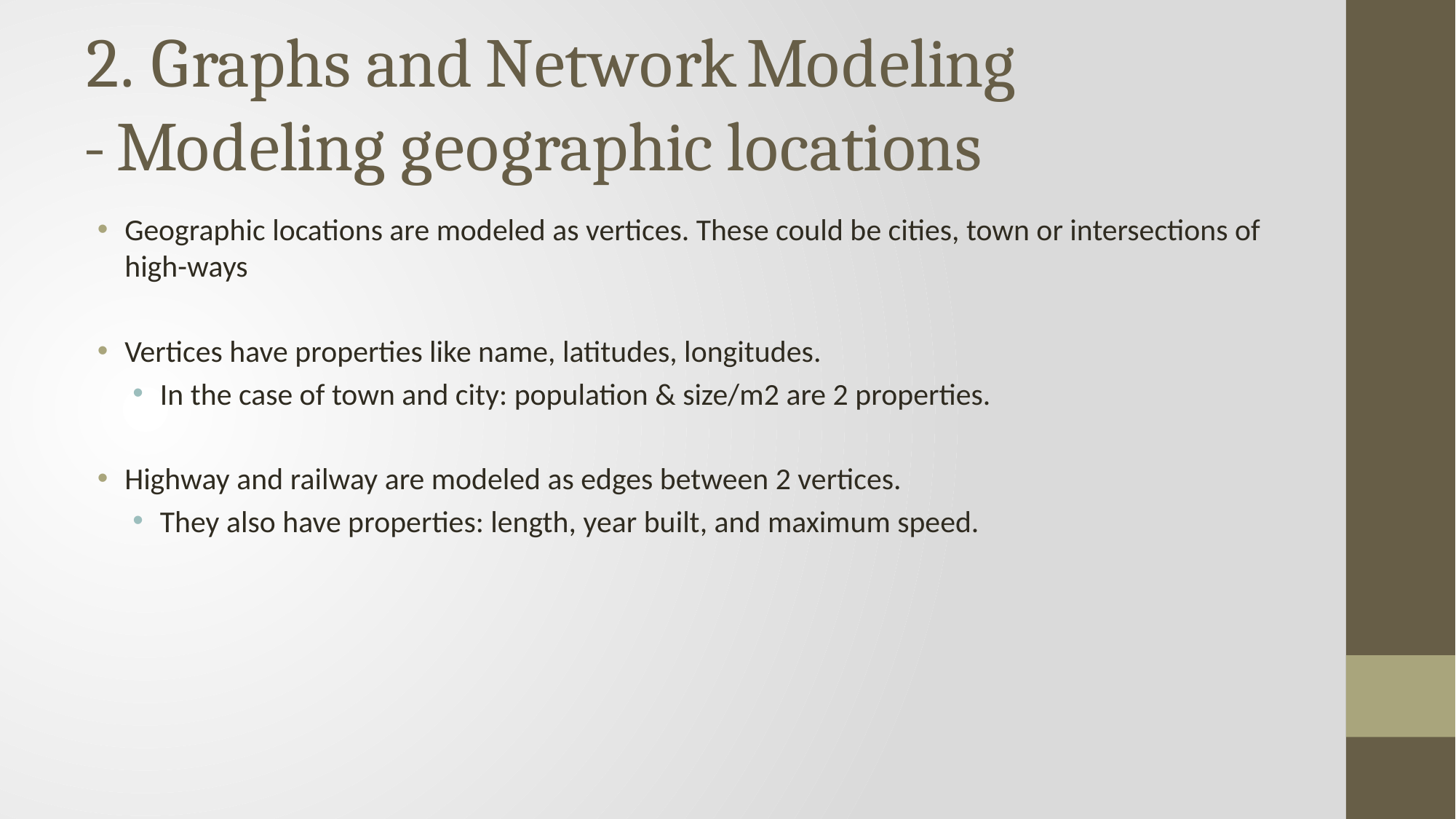

# 2. ﻿Graphs and Network Modeling - Modeling geographic locations
Geographic locations are modeled as vertices. These could be cities, town or intersections of high-ways

Vertices have properties like name, latitudes, longitudes.
In the case of town and city: population & size/m2 are 2 properties.

Highway and railway are modeled as edges between 2 vertices.
They also have properties: length, year built, and maximum speed.